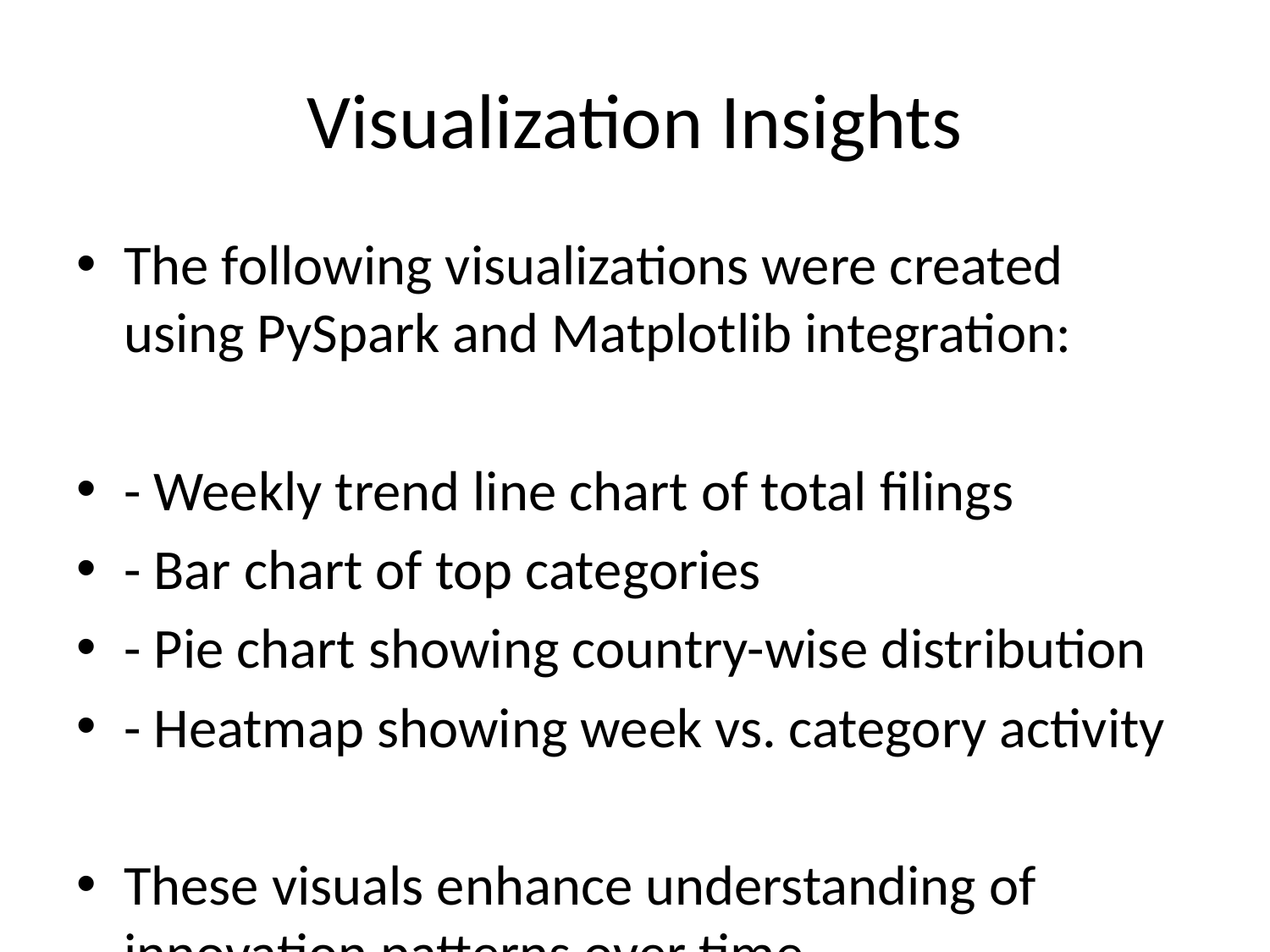

# Visualization Insights
The following visualizations were created using PySpark and Matplotlib integration:

- Weekly trend line chart of total filings
- Bar chart of top categories
- Pie chart showing country-wise distribution
- Heatmap showing week vs. category activity

These visuals enhance understanding of innovation patterns over time.